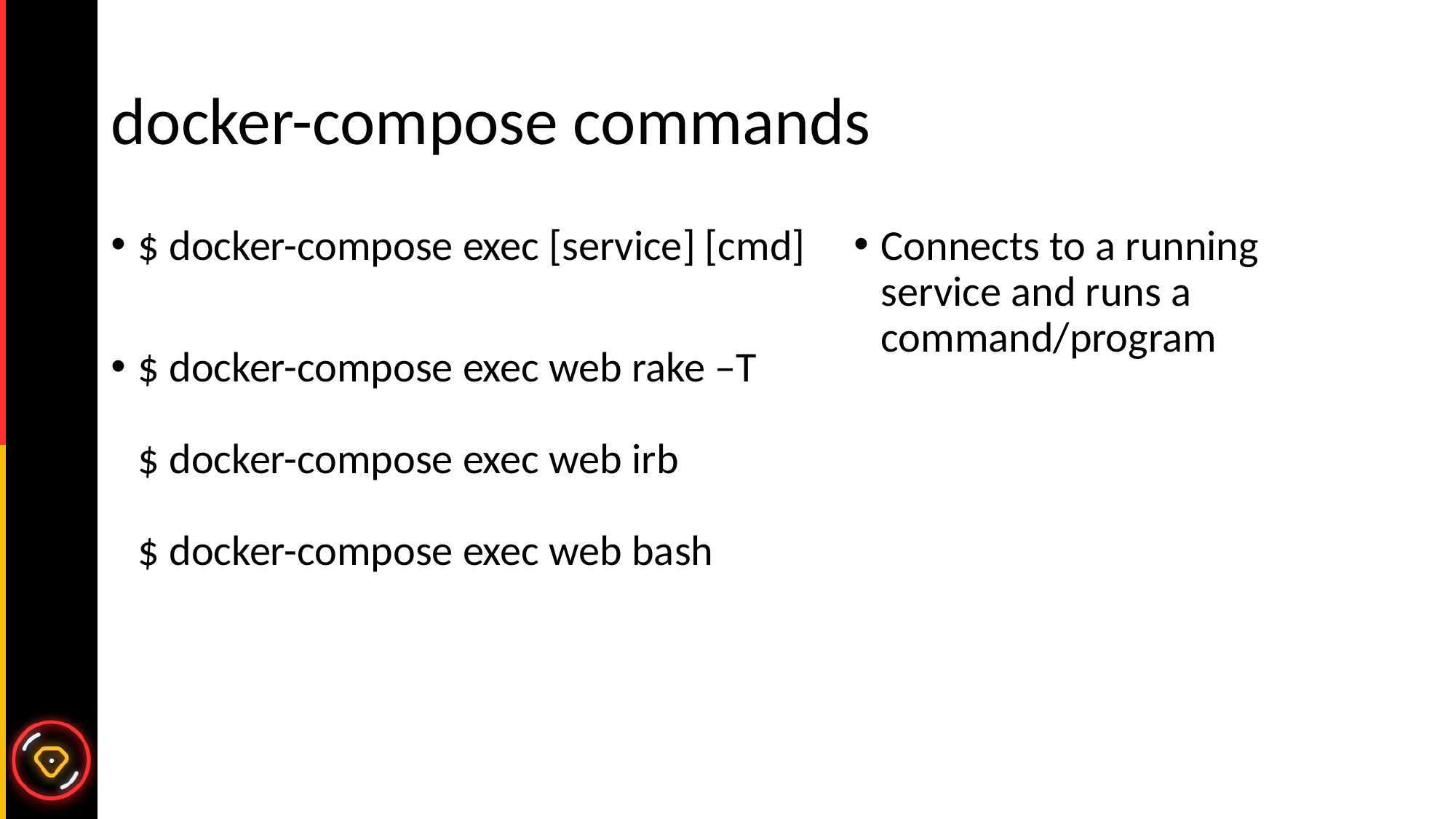

# docker-compose commands
$ docker-compose exec [service] [cmd]

$ docker-compose exec web rake –T
$ docker-compose exec web irb
$ docker-compose exec web bash
Connects to a running service and runs a command/program